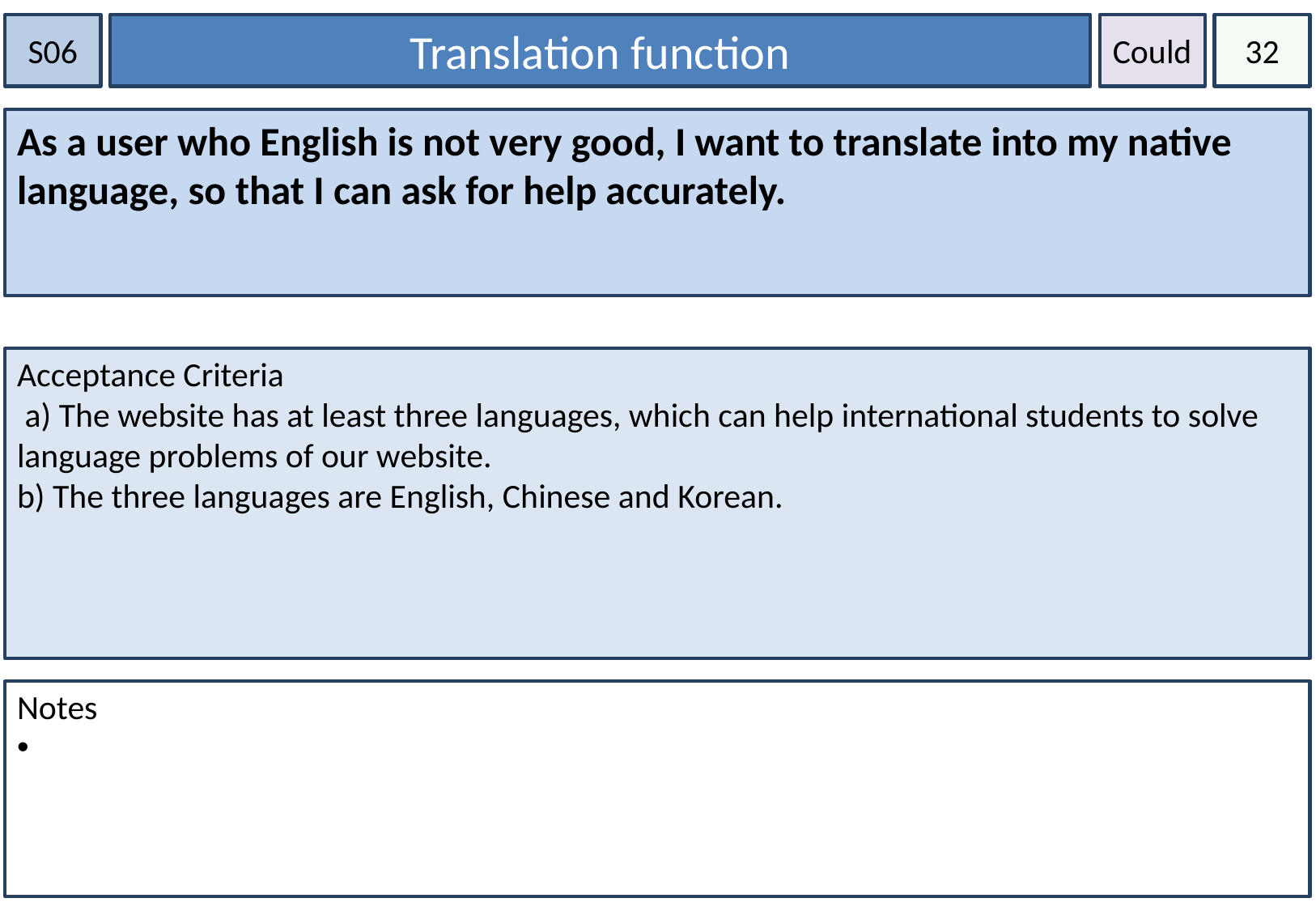

S06
Translation function
Could
32
As a user who English is not very good, I want to translate into my native language, so that I can ask for help accurately.
Acceptance Criteria
 a) The website has at least three languages, which can help international students to solve language problems of our website.
b) The three languages are English, Chinese and Korean.

Notes